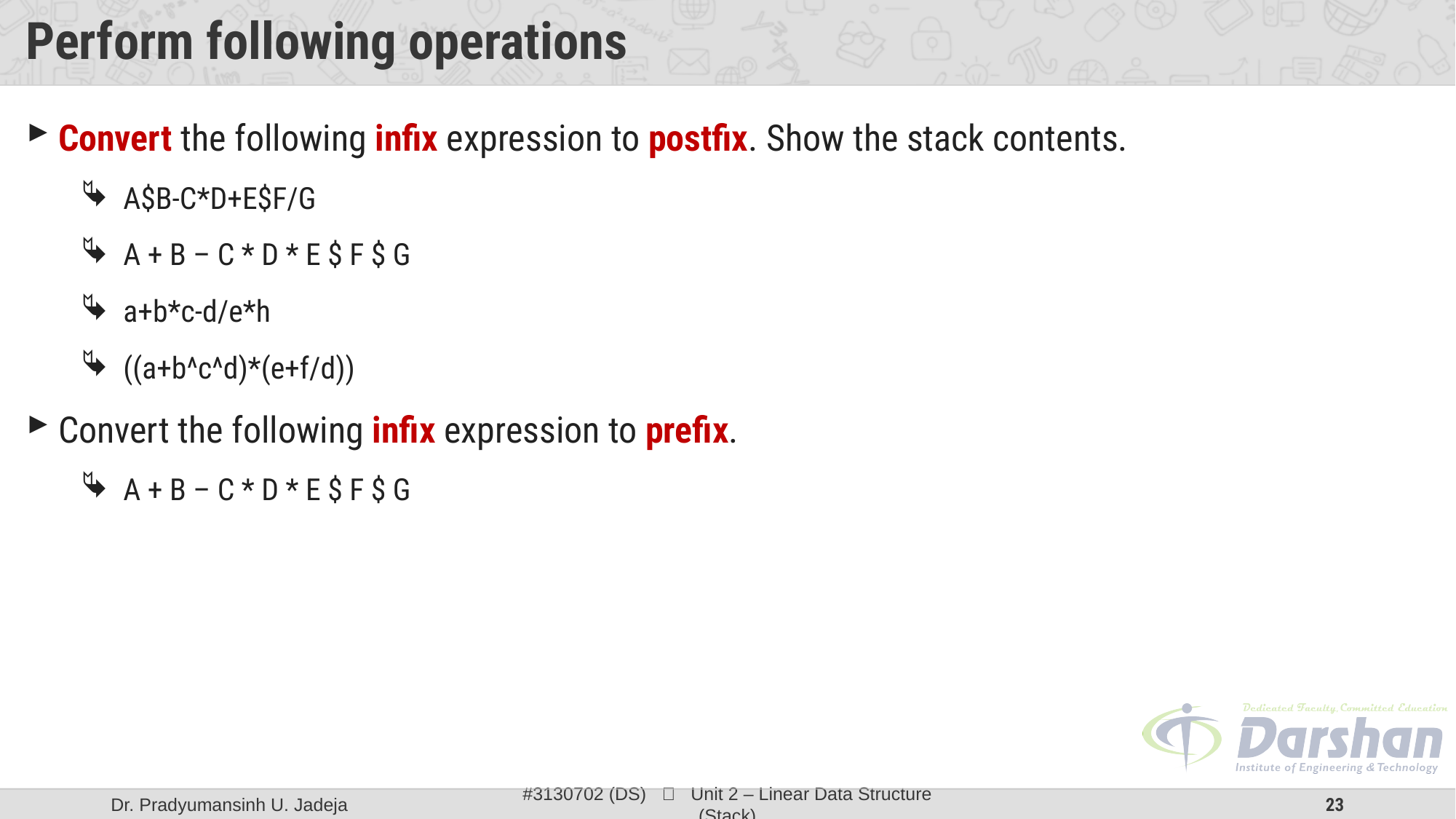

# Perform following operations
Convert the following infix expression to postfix. Show the stack contents.
A$B-C*D+E$F/G
A + B – C * D * E $ F $ G
a+b*c-d/e*h
((a+b^c^d)*(e+f/d))
Convert the following infix expression to prefix.
A + B – C * D * E $ F $ G